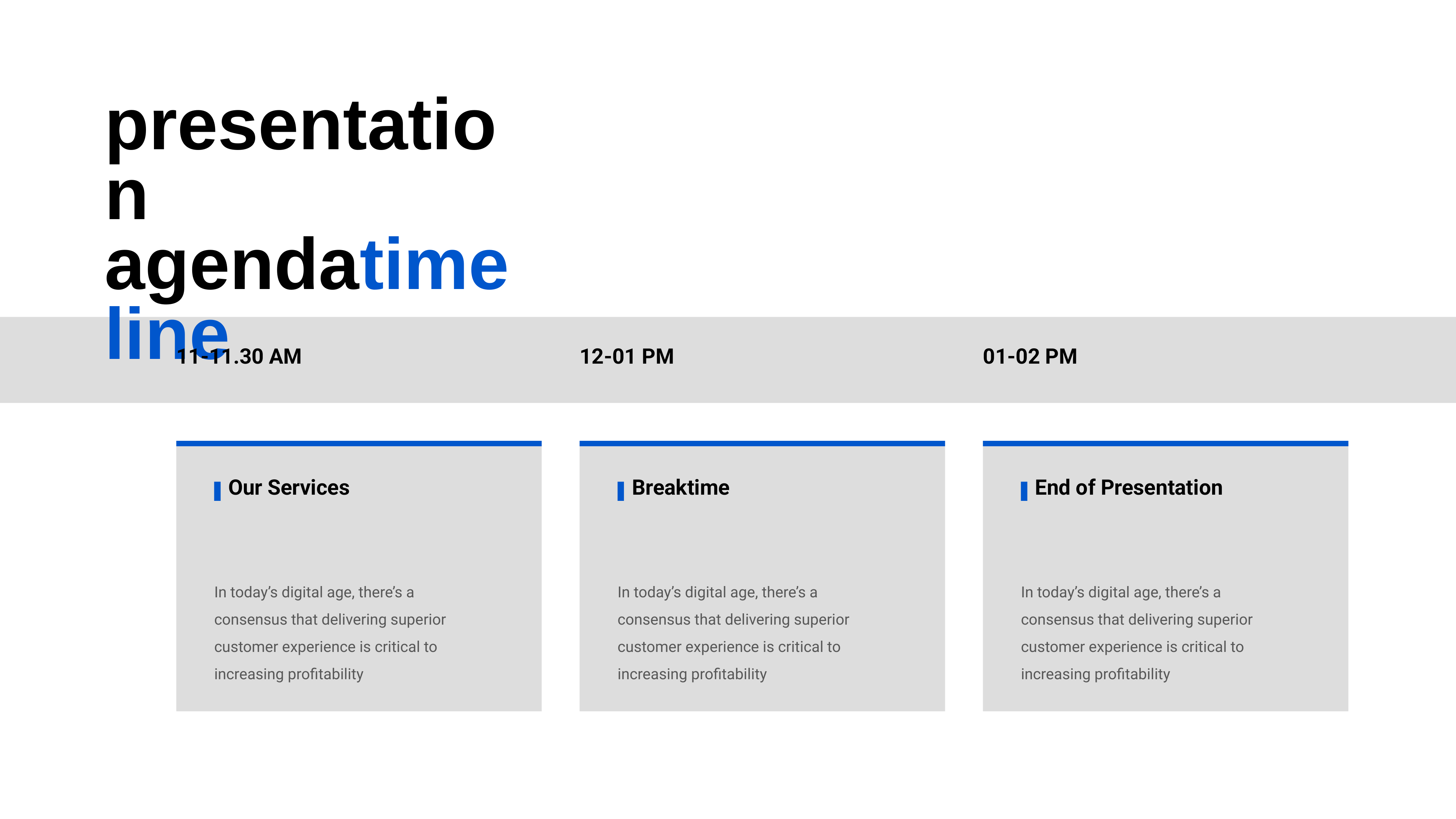

presentation agendatimeline

11-11.30 AM
12-01 PM
01-02 PM

Our Services
Breaktime
End of Presentation

In today’s digital age, there’s a consensus that delivering superior customer experience is critical to increasing profitability
In today’s digital age, there’s a consensus that delivering superior customer experience is critical to increasing profitability
In today’s digital age, there’s a consensus that delivering superior customer experience is critical to increasing profitability